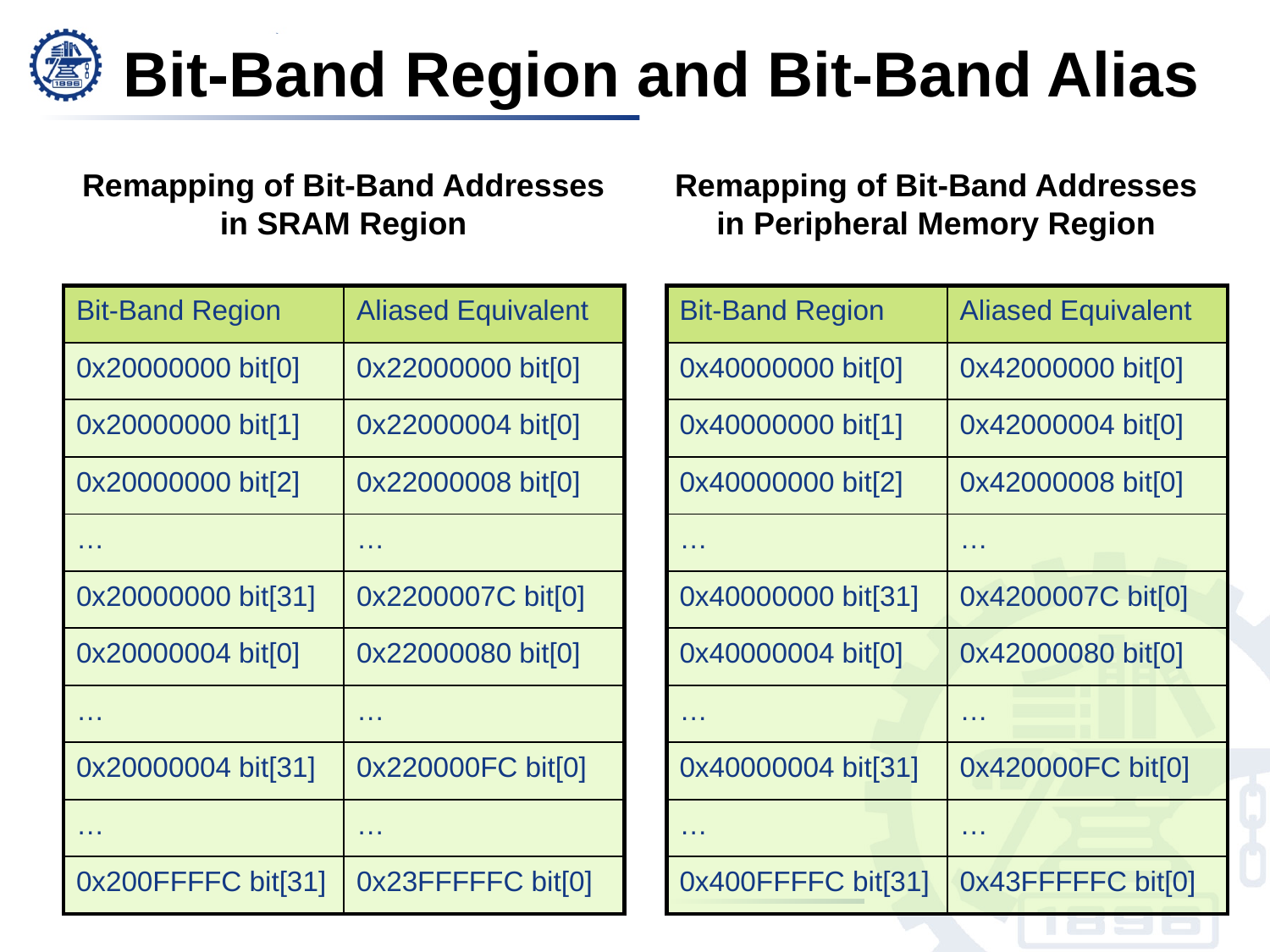

Bit-Band Region and Bit-Band Alias
Remapping of Bit-Band Addresses in SRAM Region
Remapping of Bit-Band Addresses in Peripheral Memory Region
| Bit-Band Region | Aliased Equivalent |
| --- | --- |
| 0x20000000 bit[0] | 0x22000000 bit[0] |
| 0x20000000 bit[1] | 0x22000004 bit[0] |
| 0x20000000 bit[2] | 0x22000008 bit[0] |
| … | … |
| 0x20000000 bit[31] | 0x2200007C bit[0] |
| 0x20000004 bit[0] | 0x22000080 bit[0] |
| … | … |
| 0x20000004 bit[31] | 0x220000FC bit[0] |
| … | … |
| 0x200FFFFC bit[31] | 0x23FFFFFC bit[0] |
| Bit-Band Region | Aliased Equivalent |
| --- | --- |
| 0x40000000 bit[0] | 0x42000000 bit[0] |
| 0x40000000 bit[1] | 0x42000004 bit[0] |
| 0x40000000 bit[2] | 0x42000008 bit[0] |
| … | … |
| 0x40000000 bit[31] | 0x4200007C bit[0] |
| 0x40000004 bit[0] | 0x42000080 bit[0] |
| … | … |
| 0x40000004 bit[31] | 0x420000FC bit[0] |
| … | … |
| 0x400FFFFC bit[31] | 0x43FFFFFC bit[0] |